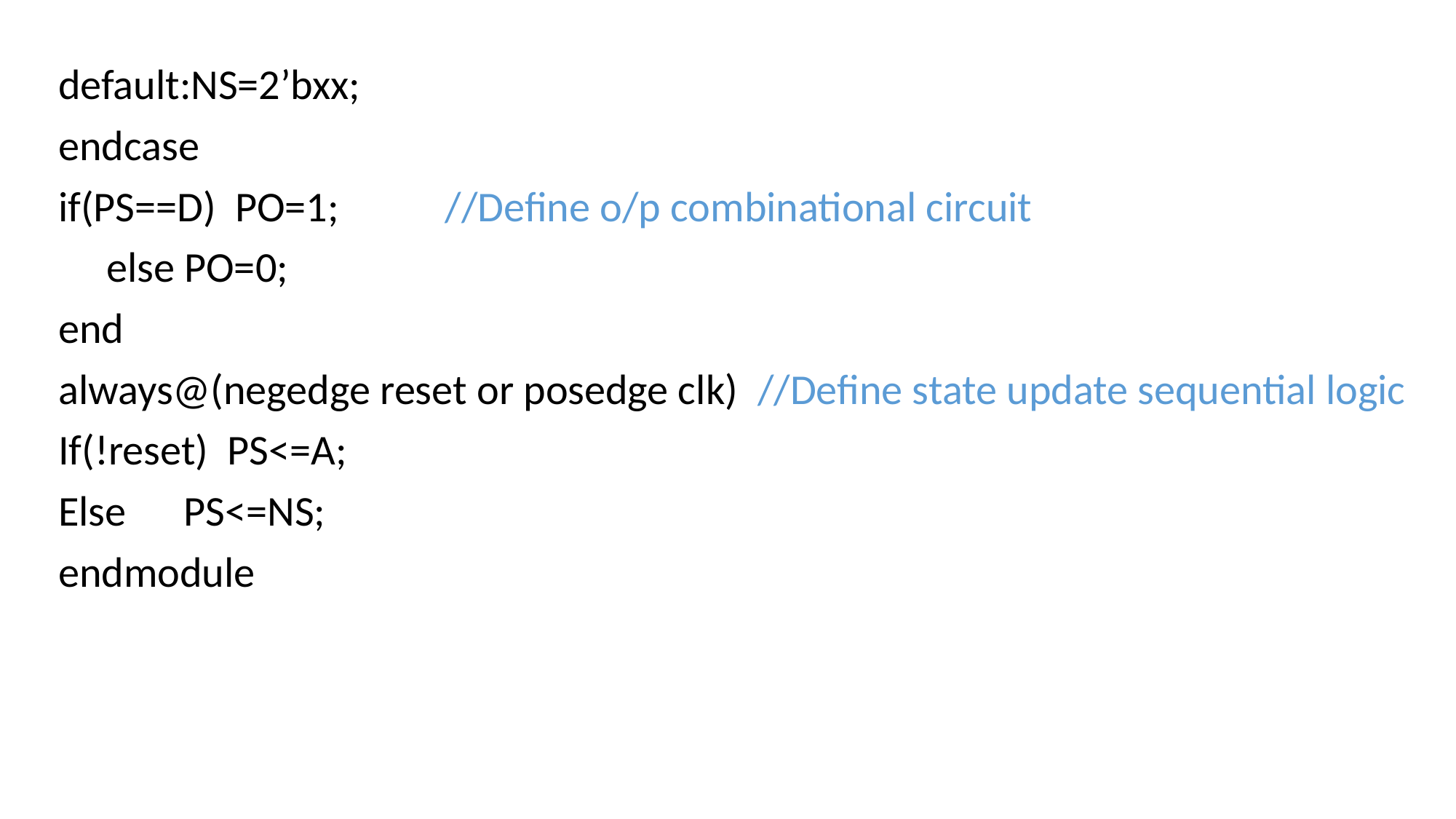

default:NS=2’bxx;
endcase
if(PS==D)  PO=1;           //Define o/p combinational circuit
     else PO=0;
end
always@(negedge reset or posedge clk)  //Define state update sequential logic
If(!reset)  PS<=A;
Else      PS<=NS;
endmodule